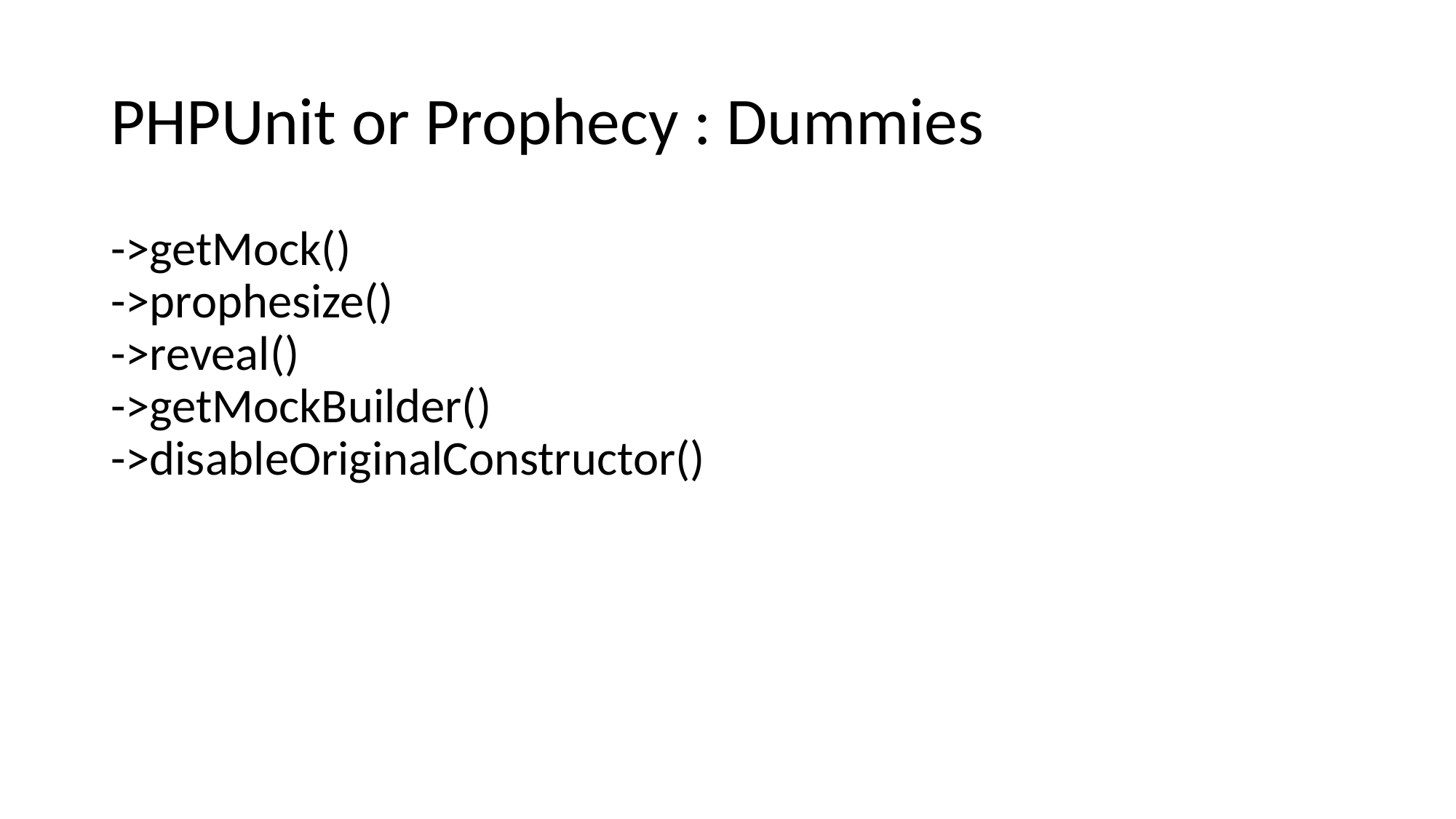

PHPUnit or Prophecy : Dummies
->getMock()
->prophesize()
->reveal()
->getMockBuilder()
->disableOriginalConstructor()